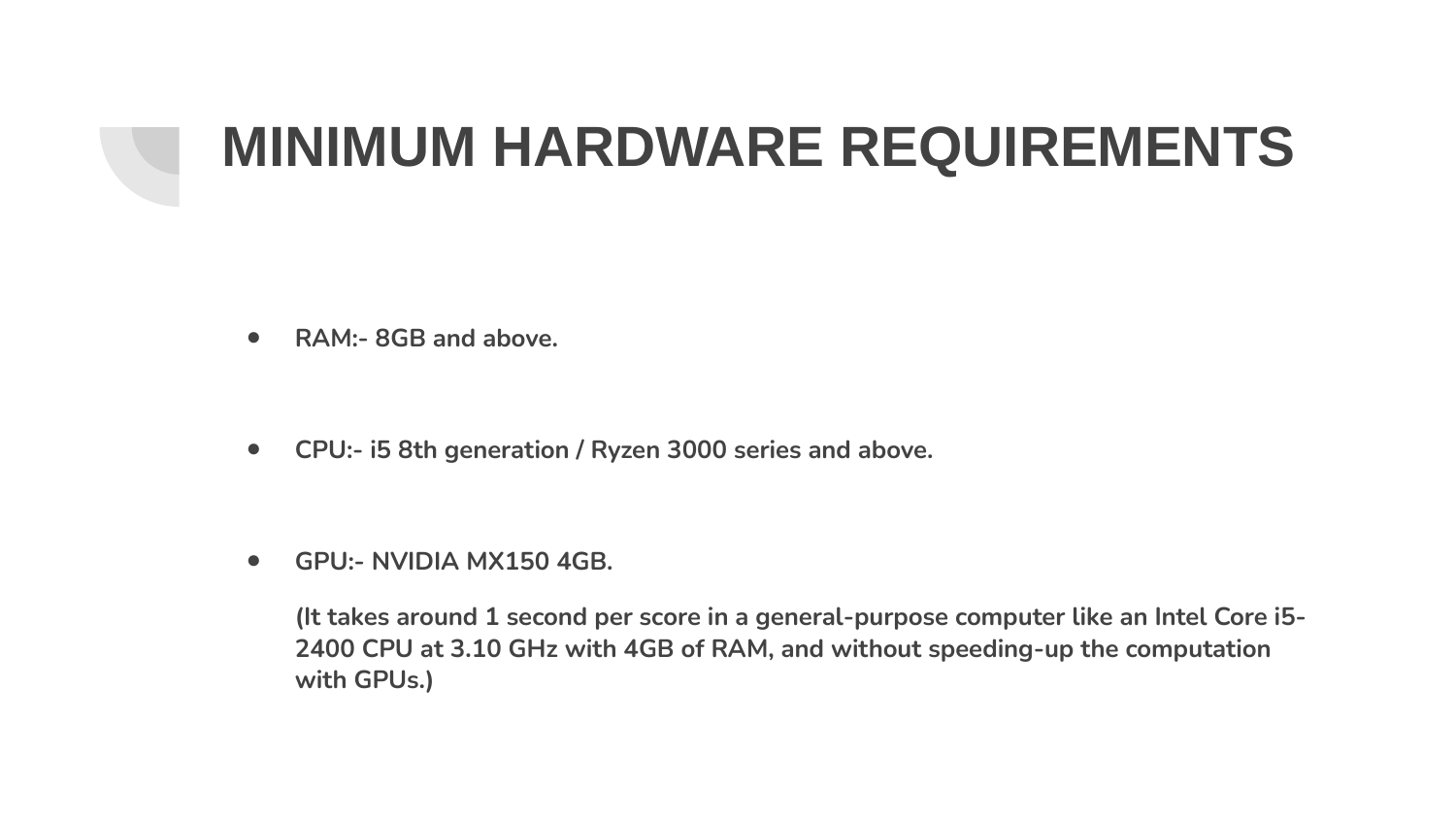

# MINIMUM HARDWARE REQUIREMENTS

RAM:- 8GB and above.

CPU:- i5 8th generation / Ryzen 3000 series and above.

GPU:- NVIDIA MX150 4GB.
(It takes around 1 second per score in a general-purpose computer like an Intel Core i5-2400 CPU at 3.10 GHz with 4GB of RAM, and without speeding-up the computation with GPUs.)